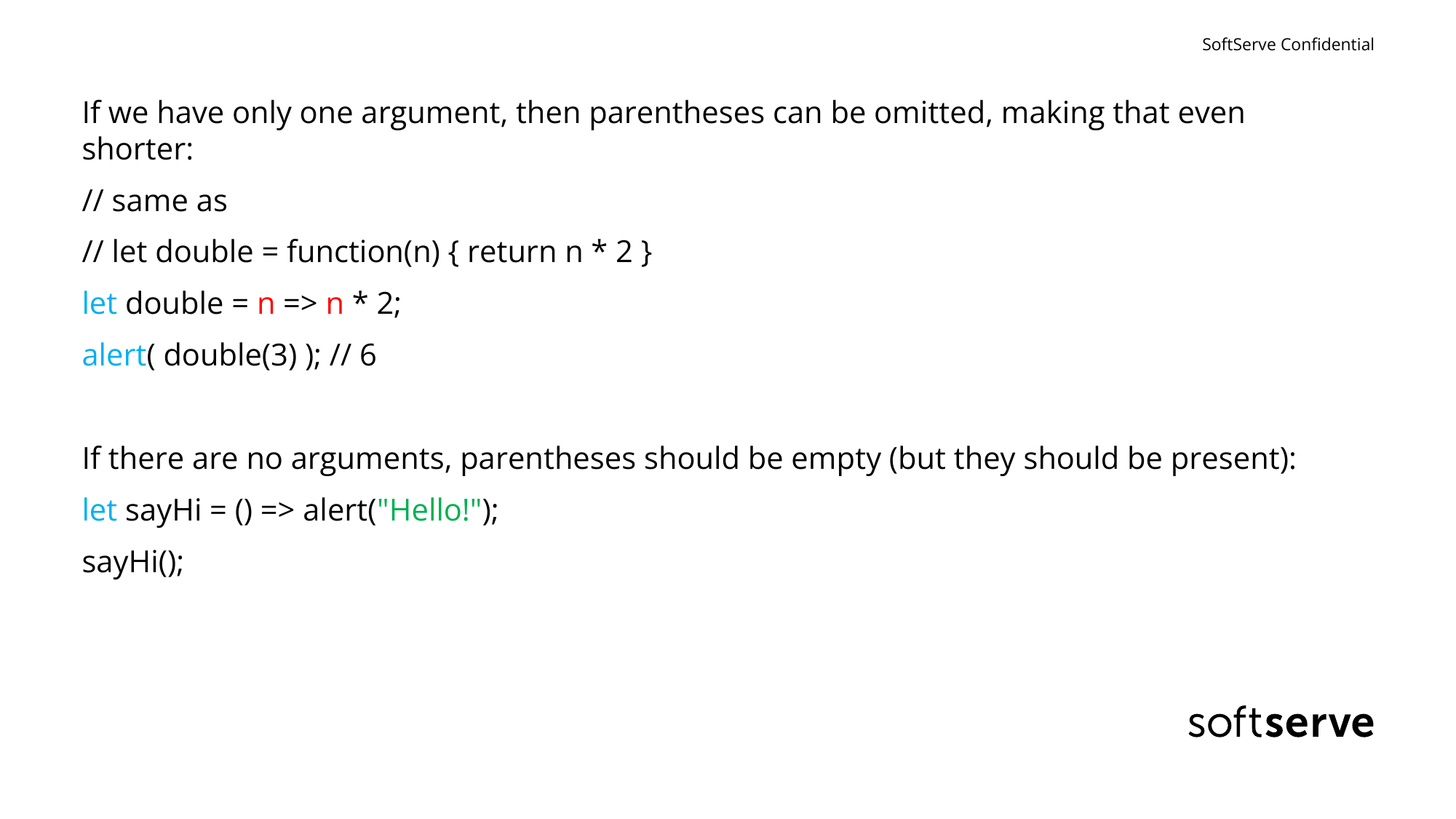

#
If we have only one argument, then parentheses can be omitted, making that even shorter:
// same as
// let double = function(n) { return n * 2 }
let double = n => n * 2;
alert( double(3) ); // 6

If there are no arguments, parentheses should be empty (but they should be present):
let sayHi = () => alert("Hello!");
sayHi();